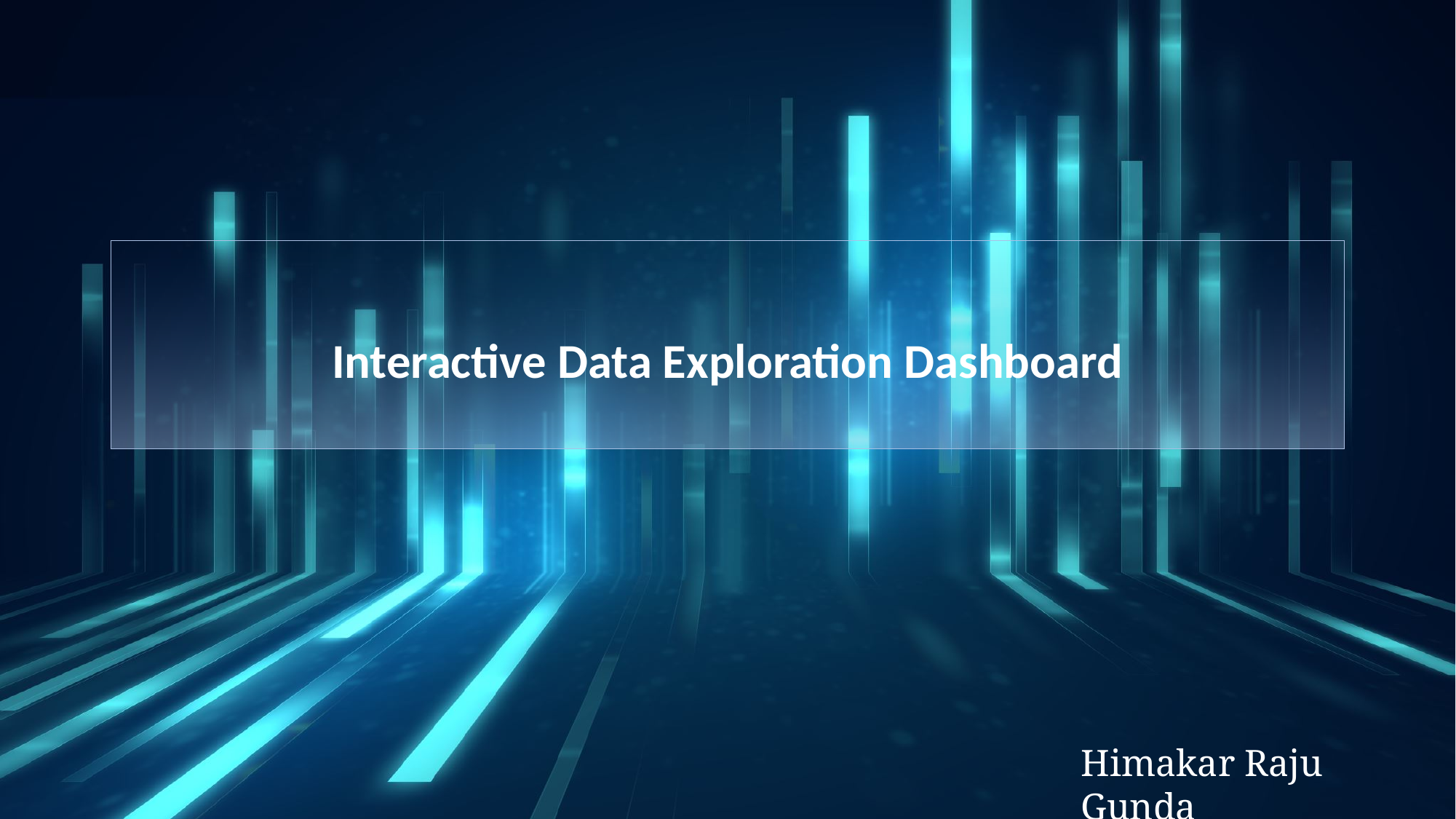

Interactive Data Exploration Dashboard
Himakar Raju Gunda